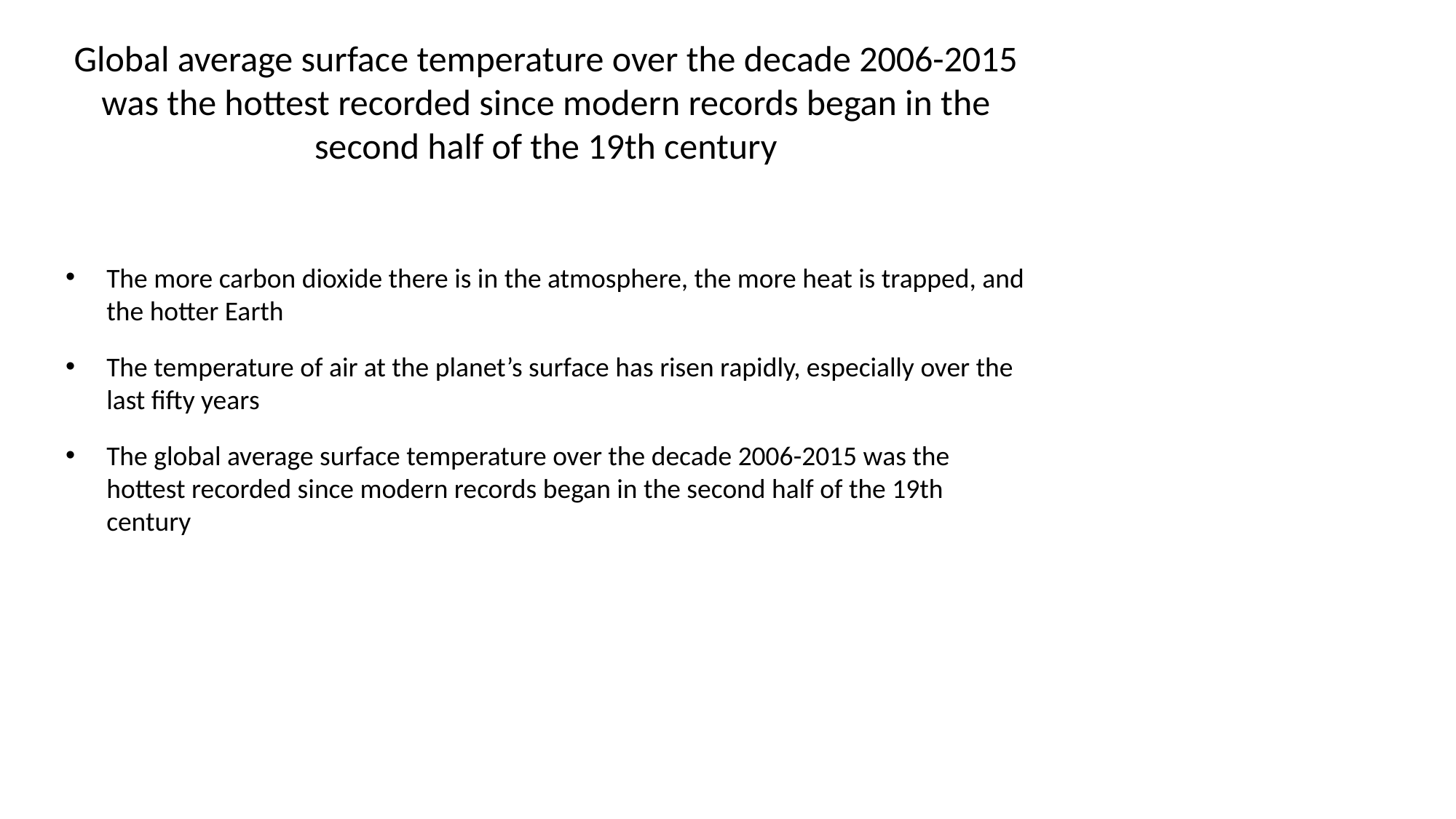

# Global average surface temperature over the decade 2006-2015 was the hottest recorded since modern records began in the second half of the 19th century

The more carbon dioxide there is in the atmosphere, the more heat is trapped, and the hotter Earth
The temperature of air at the planet’s surface has risen rapidly, especially over the last fifty years
The global average surface temperature over the decade 2006-2015 was the hottest recorded since modern records began in the second half of the 19th century